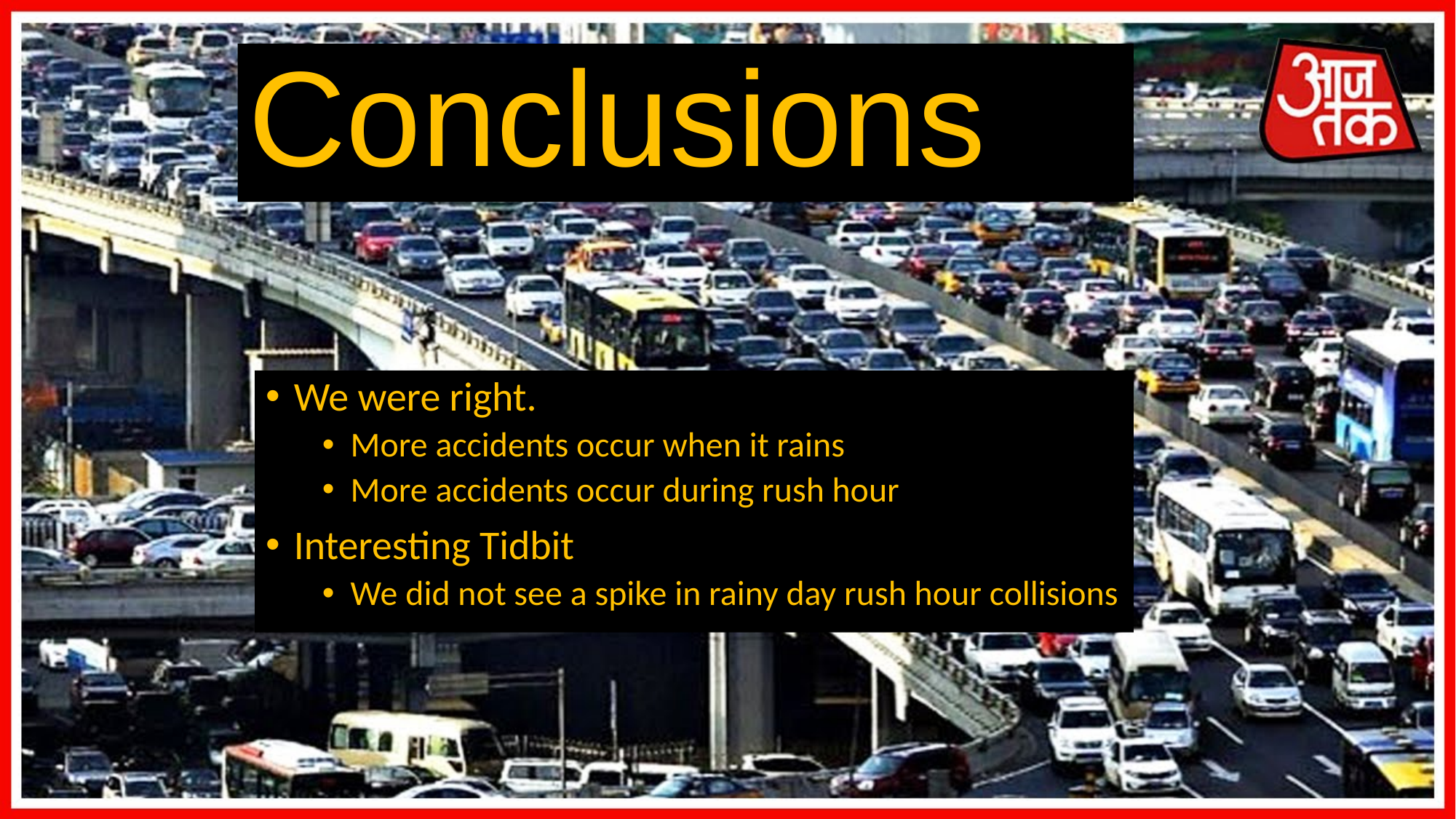

# Conclusions
We were right.
More accidents occur when it rains
More accidents occur during rush hour
Interesting Tidbit
We did not see a spike in rainy day rush hour collisions